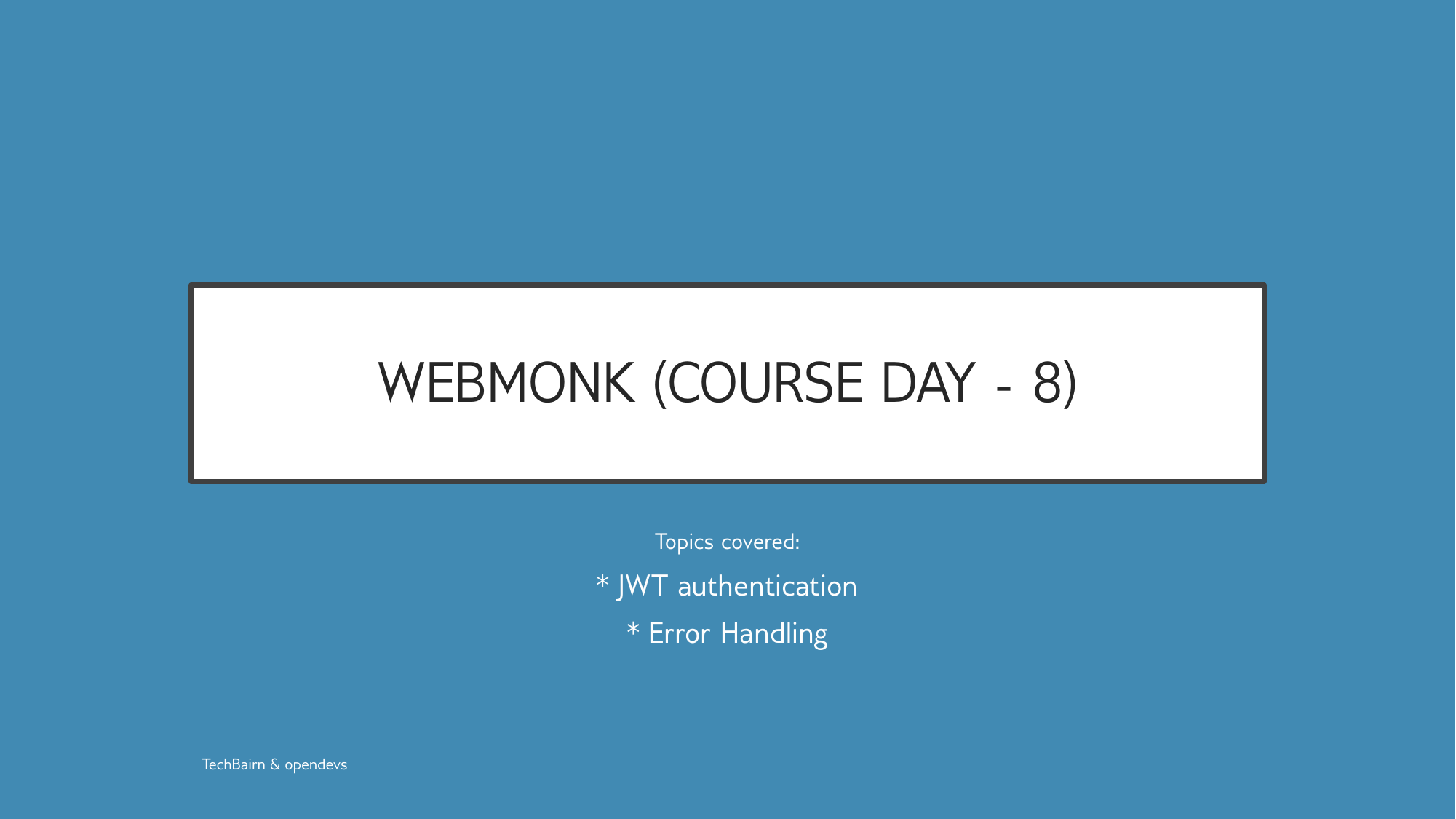

# WEBMONK (COURSE DAY - 8)
Topics covered:
* JWT authentication
* Error Handling
TechBairn & opendevs